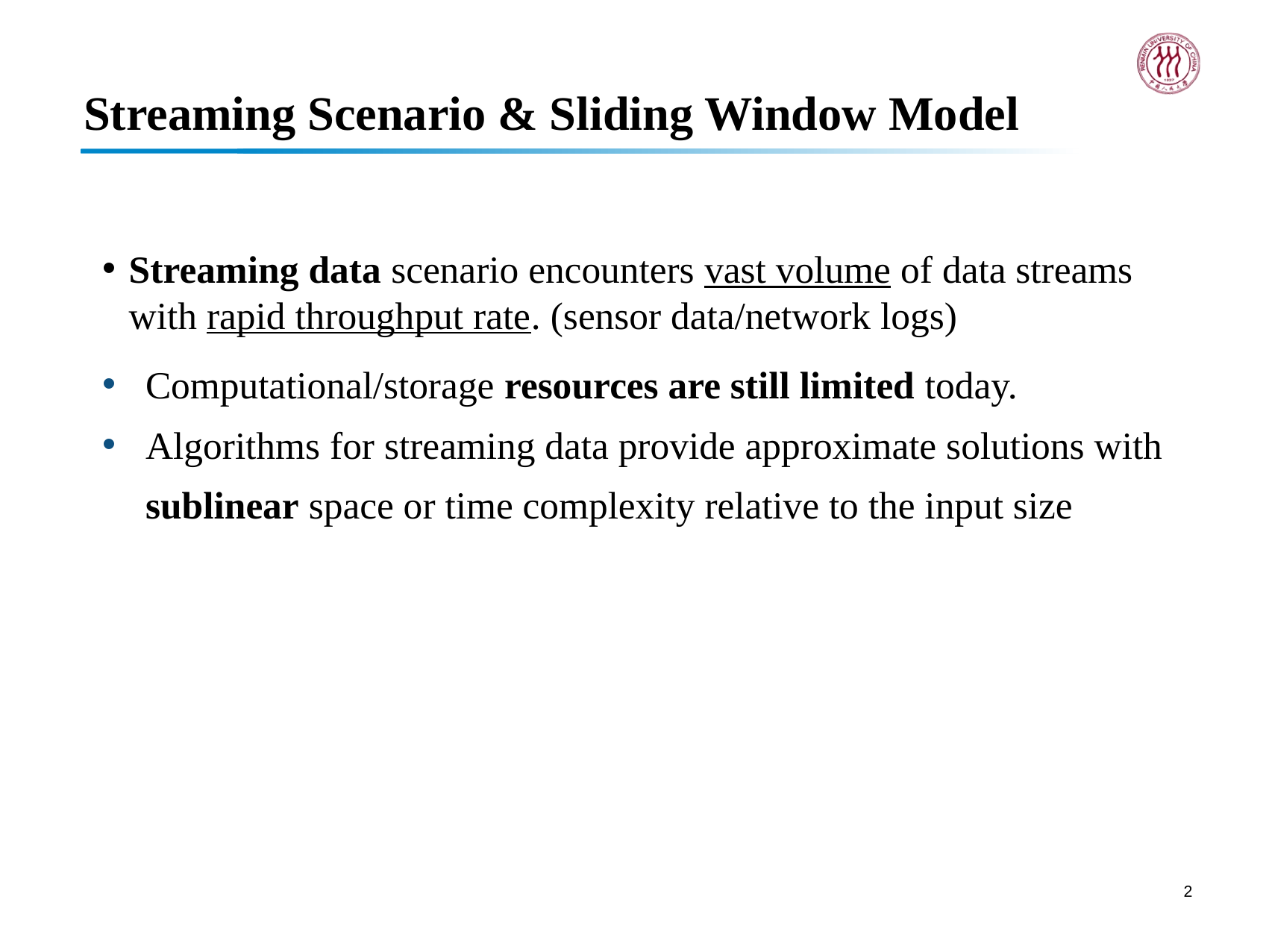

Streaming Scenario & Sliding Window Model

Streaming data scenario encounters vast volume of data streams with rapid throughput rate. (sensor data/network logs)
Computational/storage resources are still limited today.
Algorithms for streaming data provide approximate solutions with sublinear space or time complexity relative to the input size